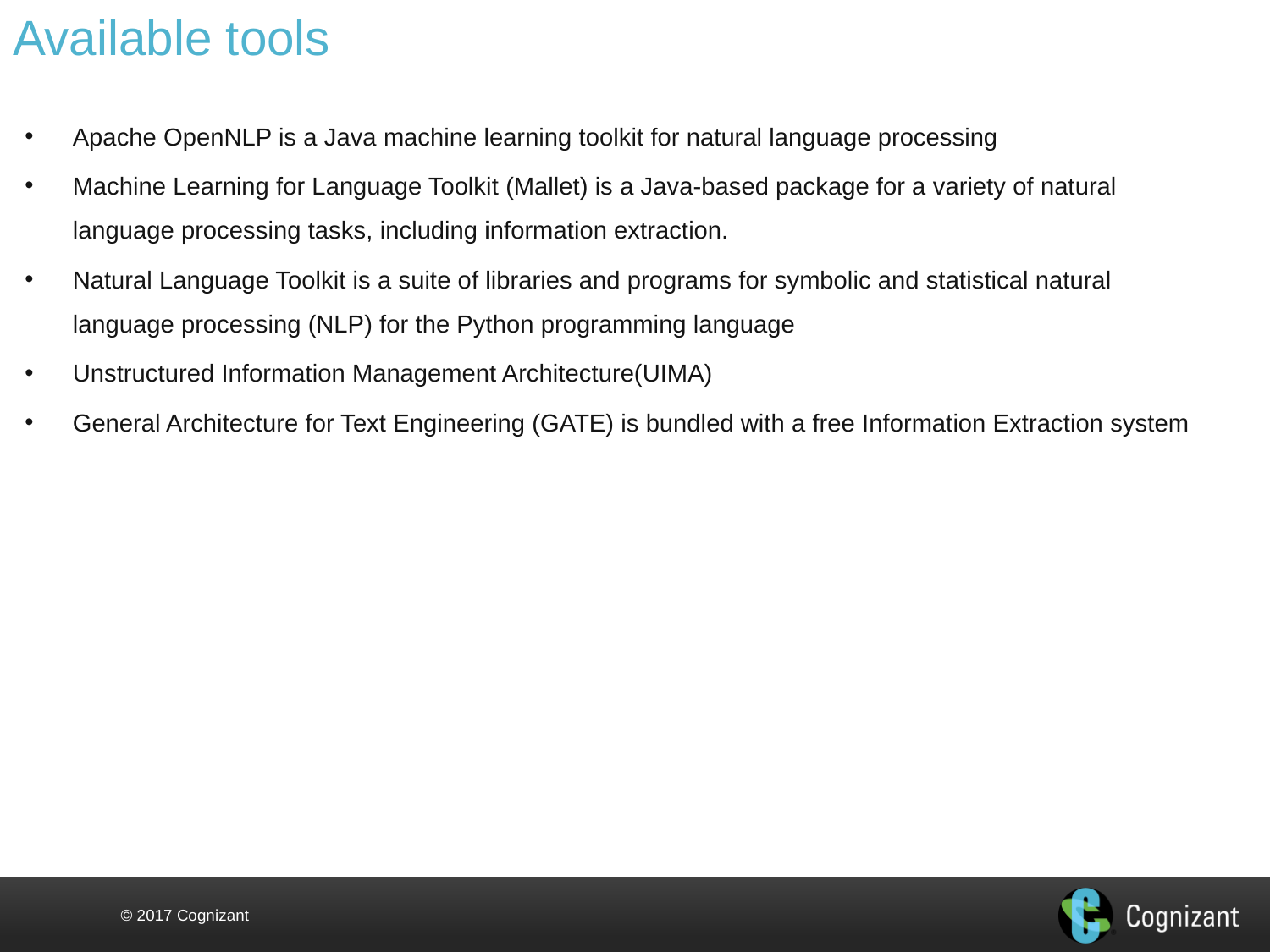

# Available tools
Apache OpenNLP is a Java machine learning toolkit for natural language processing
Machine Learning for Language Toolkit (Mallet) is a Java-based package for a variety of natural language processing tasks, including information extraction.
Natural Language Toolkit is a suite of libraries and programs for symbolic and statistical natural language processing (NLP) for the Python programming language
Unstructured Information Management Architecture(UIMA)
General Architecture for Text Engineering (GATE) is bundled with a free Information Extraction system